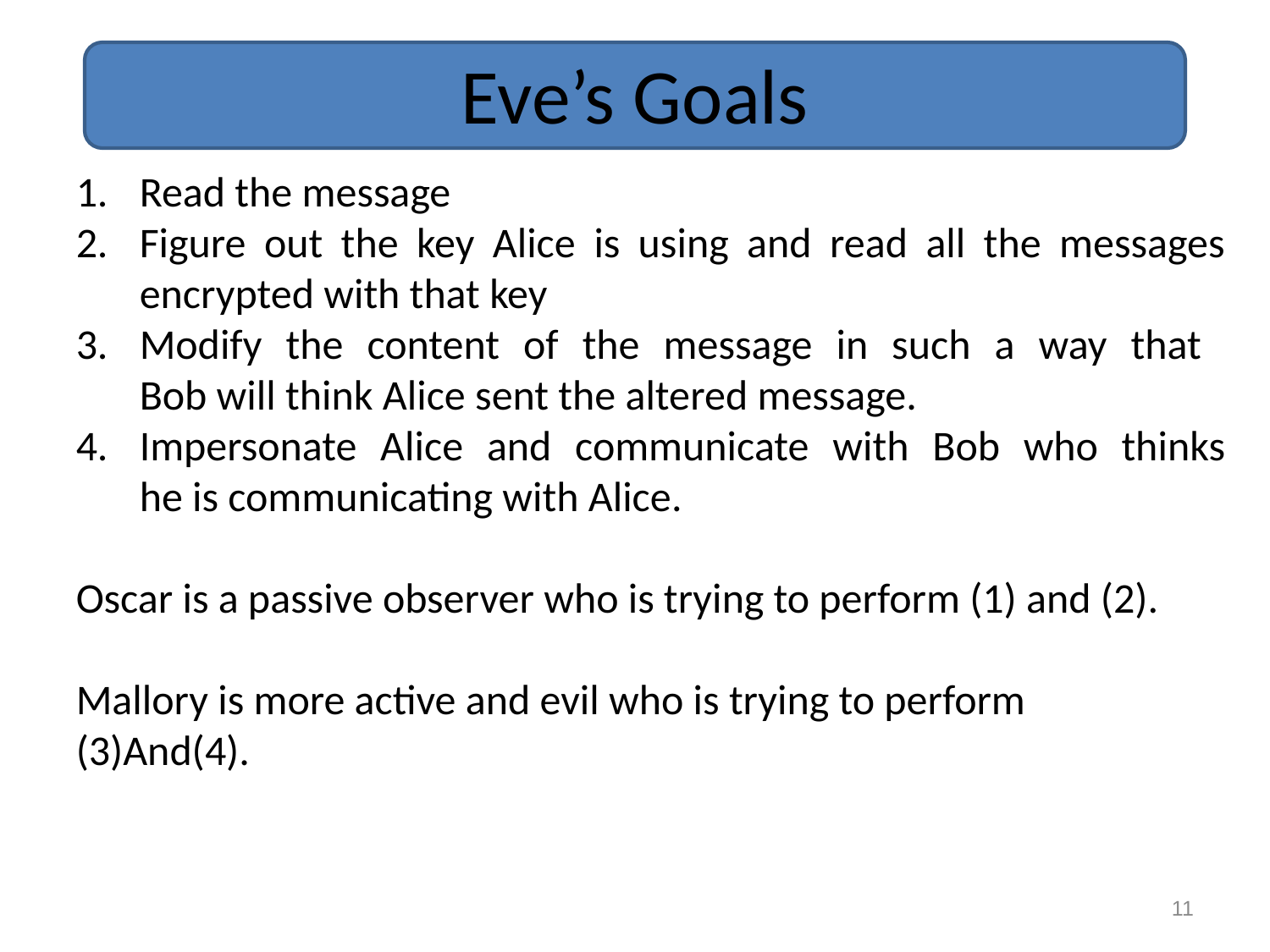

# Eve’s Goals

Read the message
Figure out the key Alice is using and read all the messages
encrypted with that key
Modify the content of the message in such a way that
Bob will think Alice sent the altered message.
Impersonate Alice and communicate with Bob who thinks
he is communicating with Alice.

Oscar is a passive observer who is trying to perform (1) and (2).

Mallory is more active and evil who is trying to perform
(3)And(4).
11